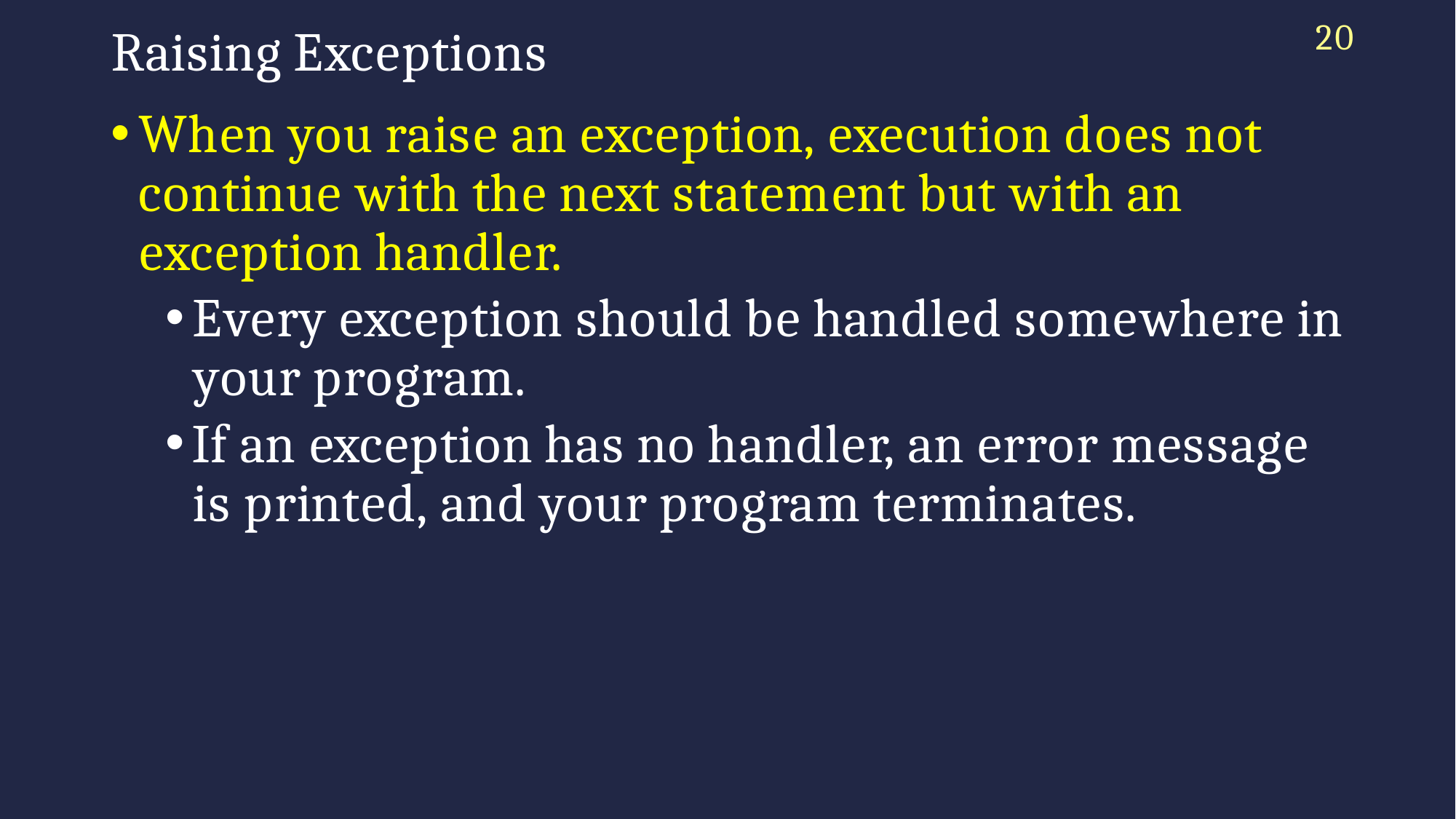

20
# Raising Exceptions
When you raise an exception, execution does not continue with the next statement but with an exception handler.
Every exception should be handled somewhere in your program.
If an exception has no handler, an error message is printed, and your program terminates.